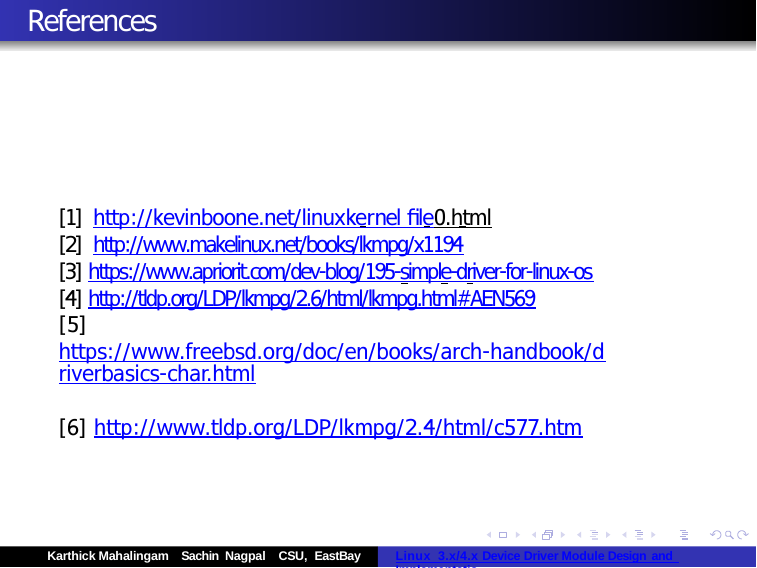

# References

[1]  http://kevinboone.net/linuxkernel file0.html
[2]  http://www.makelinux.net/books/lkmpg/x1194
[3] https://www.apriorit.com/dev-blog/195-simple-driver-for-linux-os
[4] http://tldp.org/LDP/lkmpg/2.6/html/lkmpg.html#AEN569
[5] https://www.freebsd.org/doc/en/books/arch-handbook/driverbasics-char.html
[6] http://www.tldp.org/LDP/lkmpg/2.4/html/c577.htm

Karthick Mahalingam    Sachin  Nagpal    CSU,  EastBay
Linux  3.x/4.x Device Driver Module Design  and  Implementatio